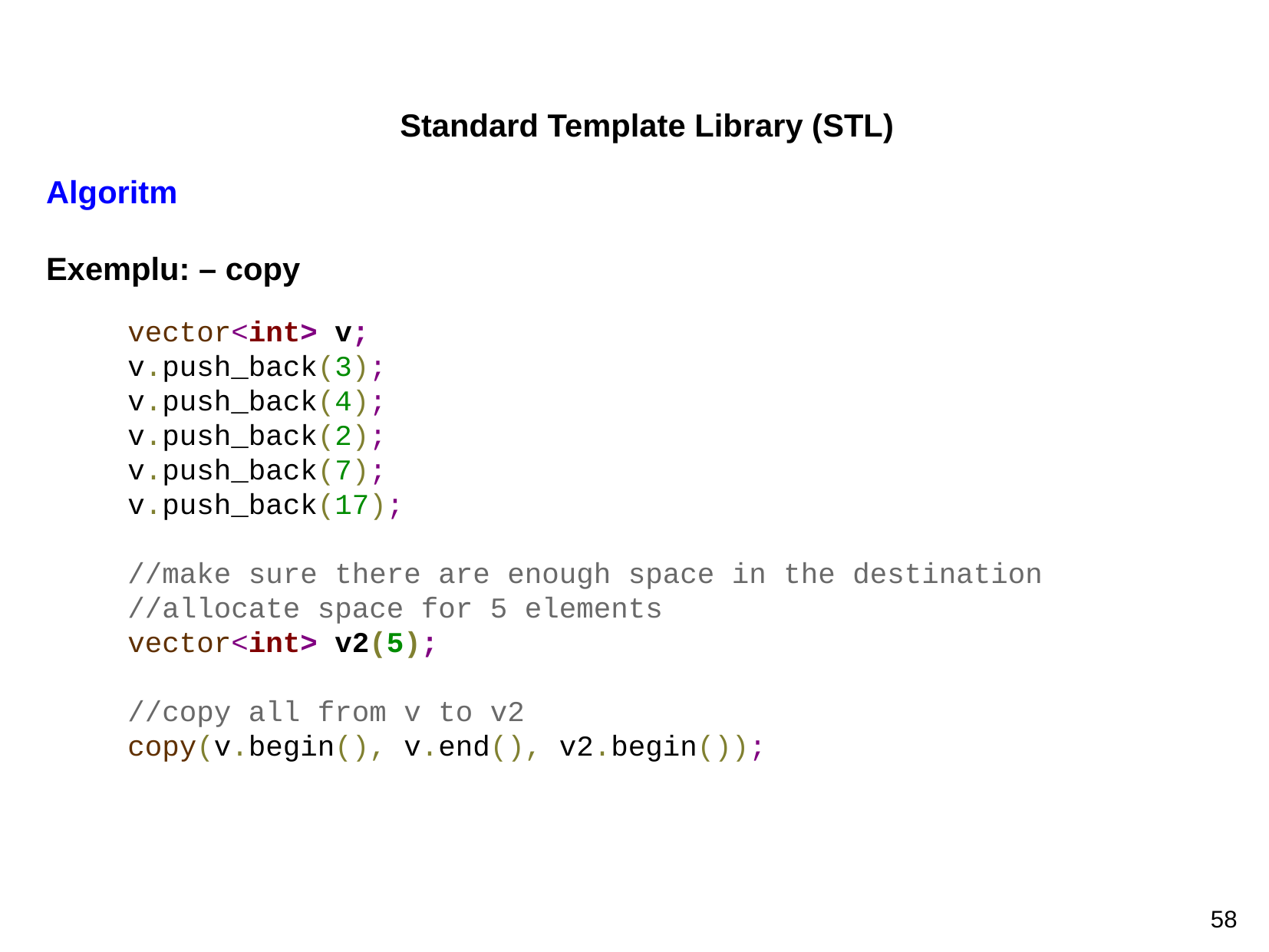

Standard Template Library (STL)
Algoritm

Exemplu: – copy

vector<int> v;
v.push_back(3);
v.push_back(4);
v.push_back(2);
v.push_back(7);
v.push_back(17);

//make sure there are enough space in the destination
//allocate space for 5 elements
vector<int> v2(5);

//copy all from v to v2
copy(v.begin(), v.end(), v2.begin());
58